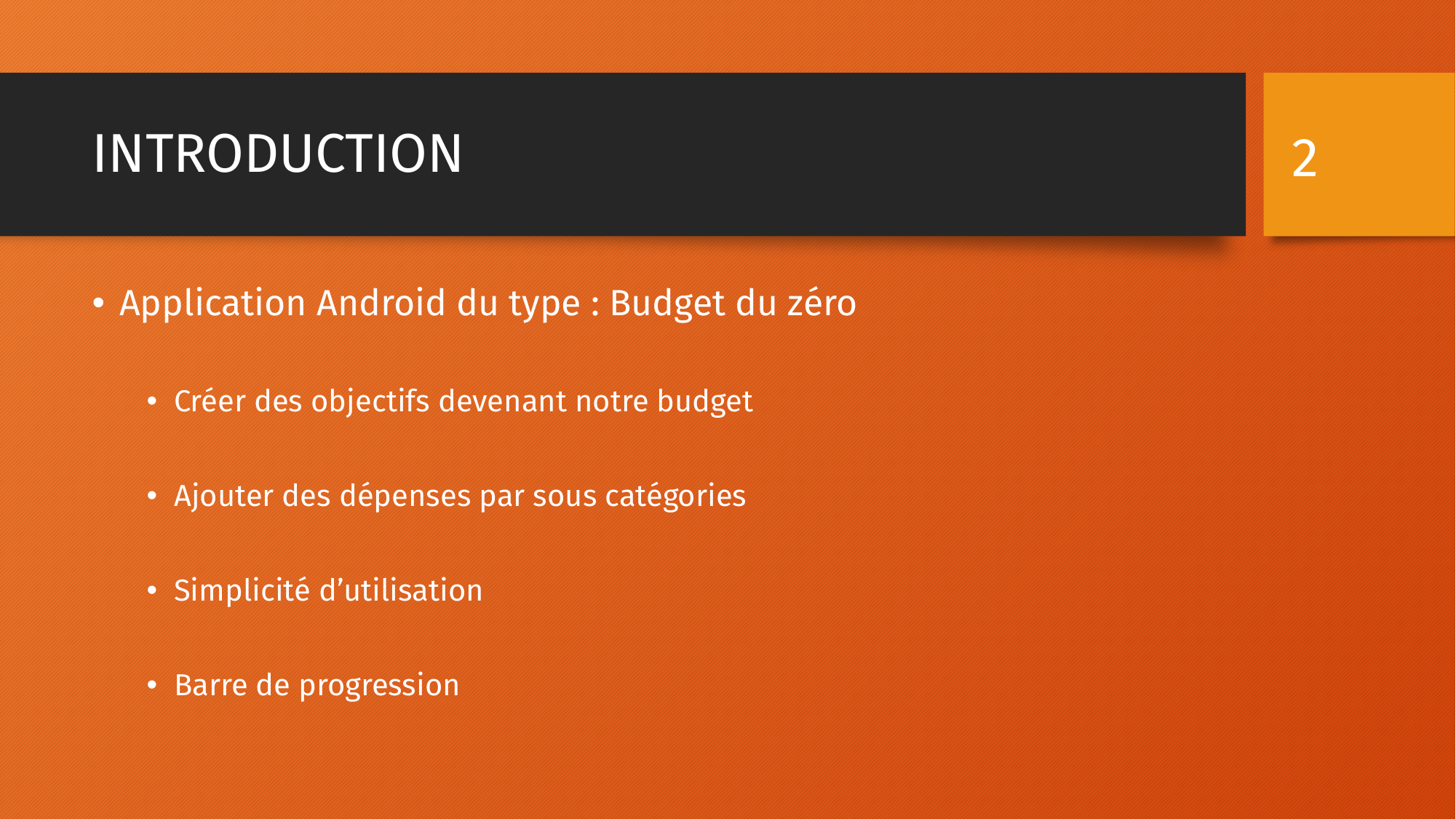

2
# INTRODUCTION
Application Android du type : Budget du zéro

Créer des objectifs devenant notre budget

Ajouter des dépenses par sous catégories

Simplicité d’utilisation

Barre de progression